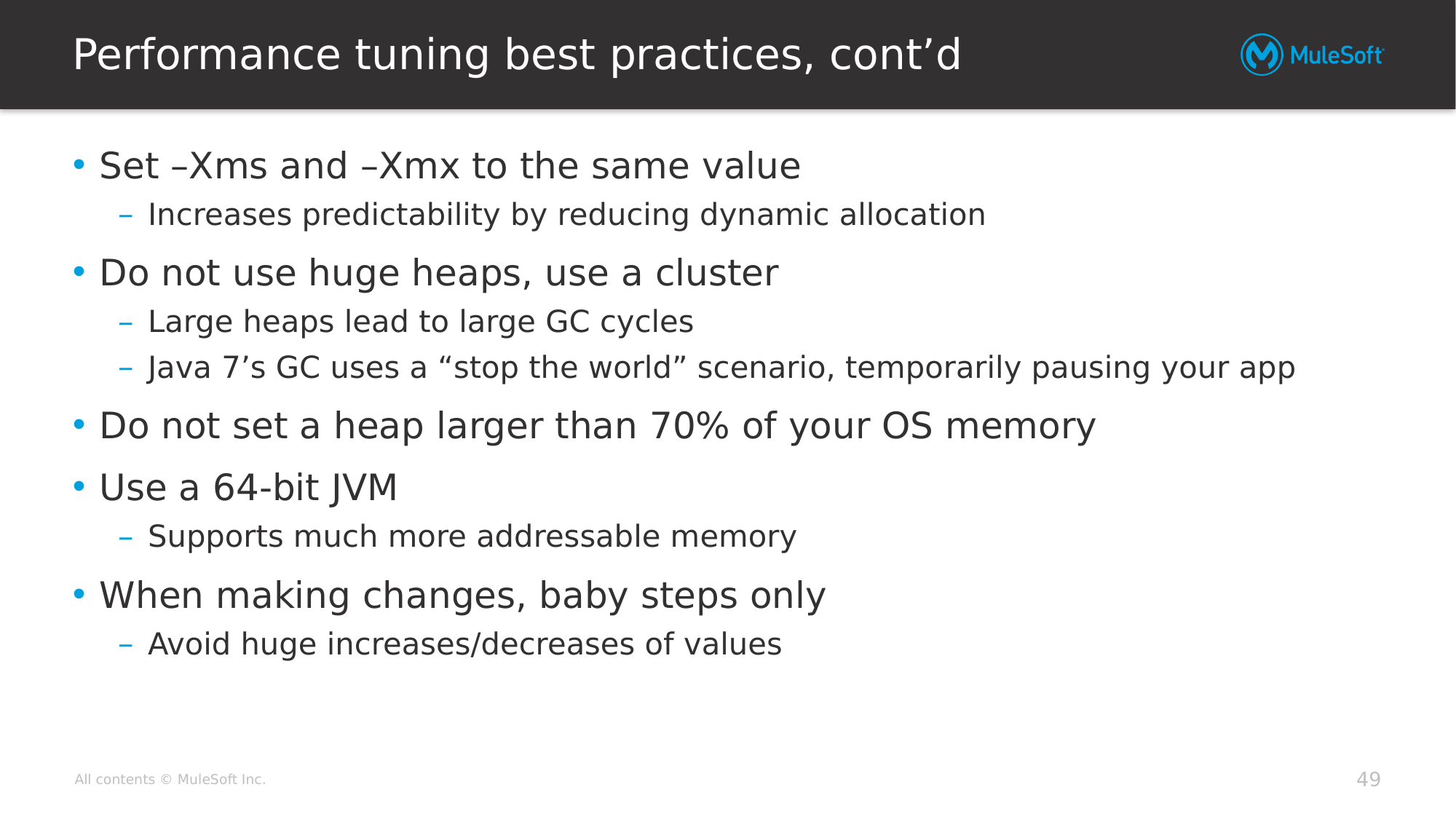

# Performance tuning best practices, cont’d
Set –Xms and –Xmx to the same value
Increases predictability by reducing dynamic allocation
Do not use huge heaps, use a cluster
Large heaps lead to large GC cycles
Java 7’s GC uses a “stop the world” scenario, temporarily pausing your app
Do not set a heap larger than 70% of your OS memory
Use a 64-bit JVM
Supports much more addressable memory
When making changes, baby steps only
Avoid huge increases/decreases of values
49